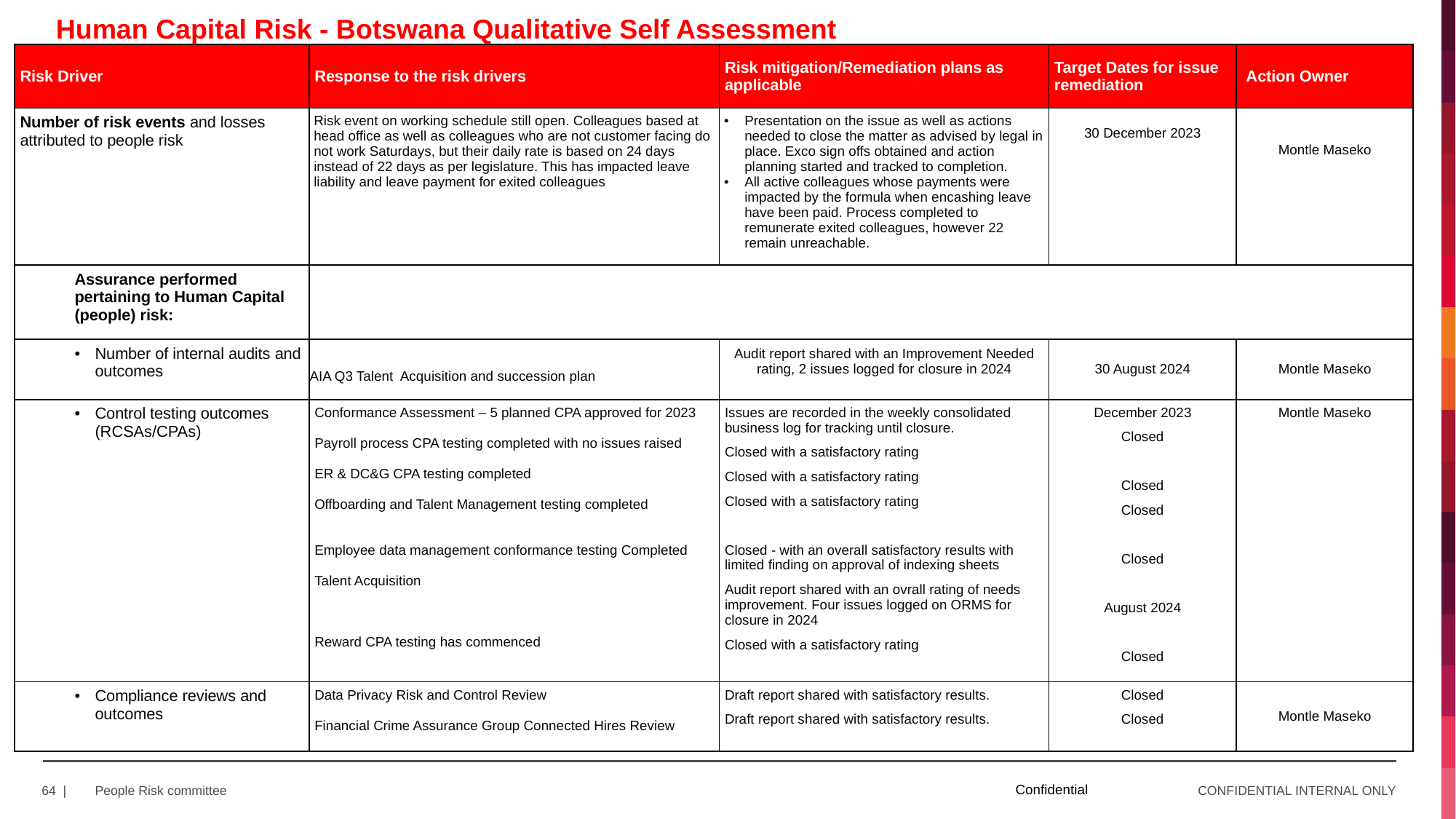

Human Capital Risk - Botswana Qualitative Self Assessment
| Risk Driver | Response to the risk drivers | Risk mitigation/Remediation plans as applicable | Target Dates for issue remediation | Action Owner |
| --- | --- | --- | --- | --- |
| Number of risk events and losses attributed to people risk | Risk event on working schedule still open. Colleagues based at head office as well as colleagues who are not customer facing do not work Saturdays, but their daily rate is based on 24 days instead of 22 days as per legislature. This has impacted leave liability and leave payment for exited colleagues | Presentation on the issue as well as actions needed to close the matter as advised by legal in place. Exco sign offs obtained and action planning started and tracked to completion. All active colleagues whose payments were impacted by the formula when encashing leave have been paid. Process completed to remunerate exited colleagues, however 22 remain unreachable. | 30 December 2023 | Montle Maseko |
| Assurance performed pertaining to Human Capital (people) risk: |  |  |  |  |
| Number of internal audits and outcomes | AIA Q3 Talent  Acquisition and succession plan | Audit report shared with an Improvement Needed rating, 2 issues logged for closure in 2024 | 30 August 2024 | Montle Maseko |
| Control testing outcomes (RCSAs/CPAs) | Conformance Assessment – 5 planned CPA approved for 2023 Payroll process CPA testing completed with no issues raised ER & DC&G CPA testing completed Offboarding and Talent Management testing completed Employee data management conformance testing Completed Talent Acquisition Reward CPA testing has commenced | Issues are recorded in the weekly consolidated business log for tracking until closure. Closed with a satisfactory rating Closed with a satisfactory rating Closed with a satisfactory rating Closed - with an overall satisfactory results with limited finding on approval of indexing sheets Audit report shared with an ovrall rating of needs improvement. Four issues logged on ORMS for closure in 2024 Closed with a satisfactory rating | December 2023 Closed Closed Closed Closed August 2024 Closed | Montle Maseko |
| Compliance reviews and outcomes | Data Privacy Risk and Control Review Financial Crime Assurance Group Connected Hires Review | Draft report shared with satisfactory results. Draft report shared with satisfactory results. | Closed Closed | Montle Maseko |
Confidential